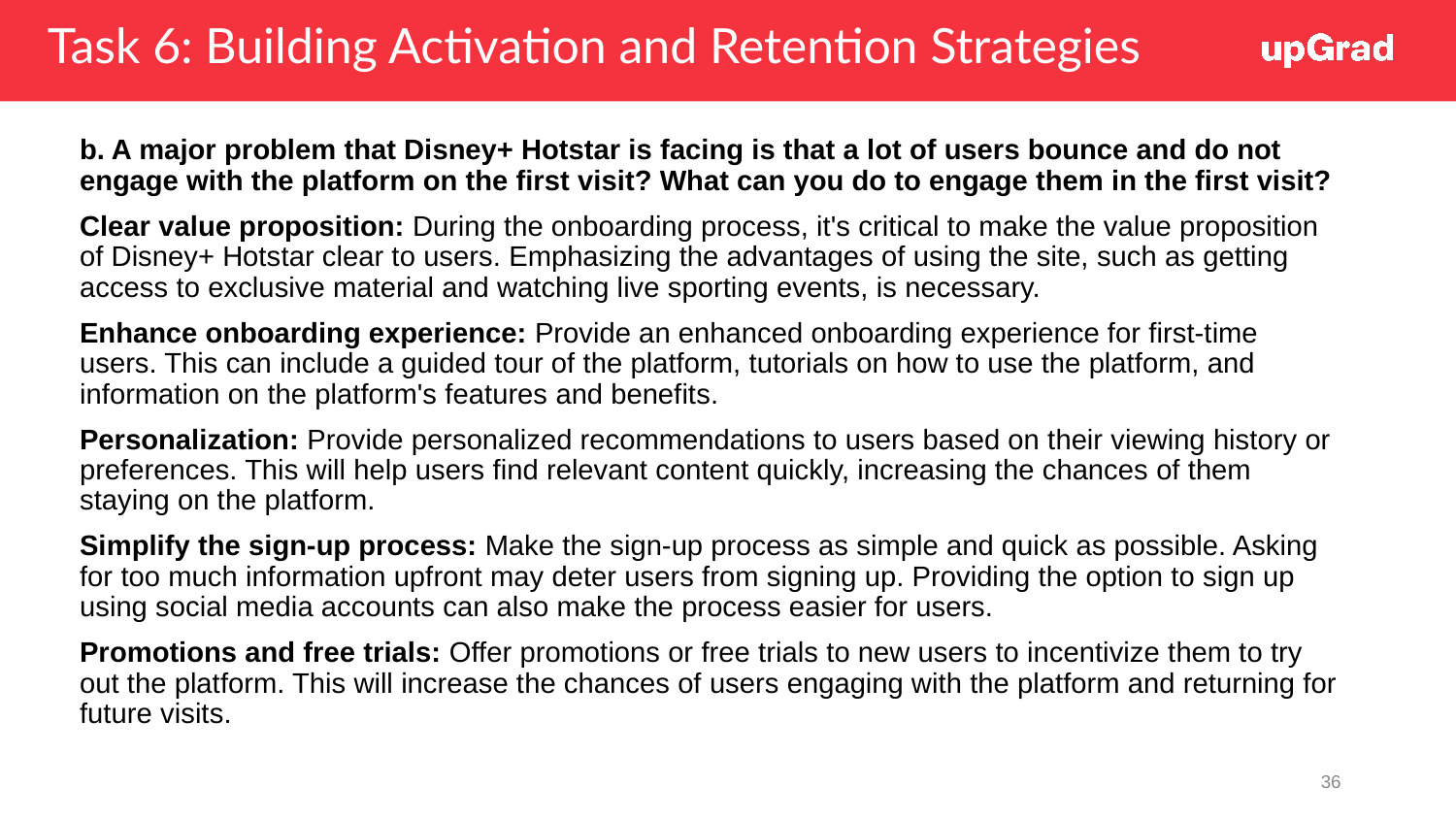

# Task 6: Building Activation and Retention Strategies
b. A major problem that Disney+ Hotstar is facing is that a lot of users bounce and do not engage with the platform on the first visit? What can you do to engage them in the first visit?
Clear value proposition: During the onboarding process, it's critical to make the value proposition of Disney+ Hotstar clear to users. Emphasizing the advantages of using the site, such as getting access to exclusive material and watching live sporting events, is necessary.
Enhance onboarding experience: Provide an enhanced onboarding experience for first-time users. This can include a guided tour of the platform, tutorials on how to use the platform, and information on the platform's features and benefits.
Personalization: Provide personalized recommendations to users based on their viewing history or preferences. This will help users find relevant content quickly, increasing the chances of them staying on the platform.
Simplify the sign-up process: Make the sign-up process as simple and quick as possible. Asking for too much information upfront may deter users from signing up. Providing the option to sign up using social media accounts can also make the process easier for users.
Promotions and free trials: Offer promotions or free trials to new users to incentivize them to try out the platform. This will increase the chances of users engaging with the platform and returning for future visits.

36